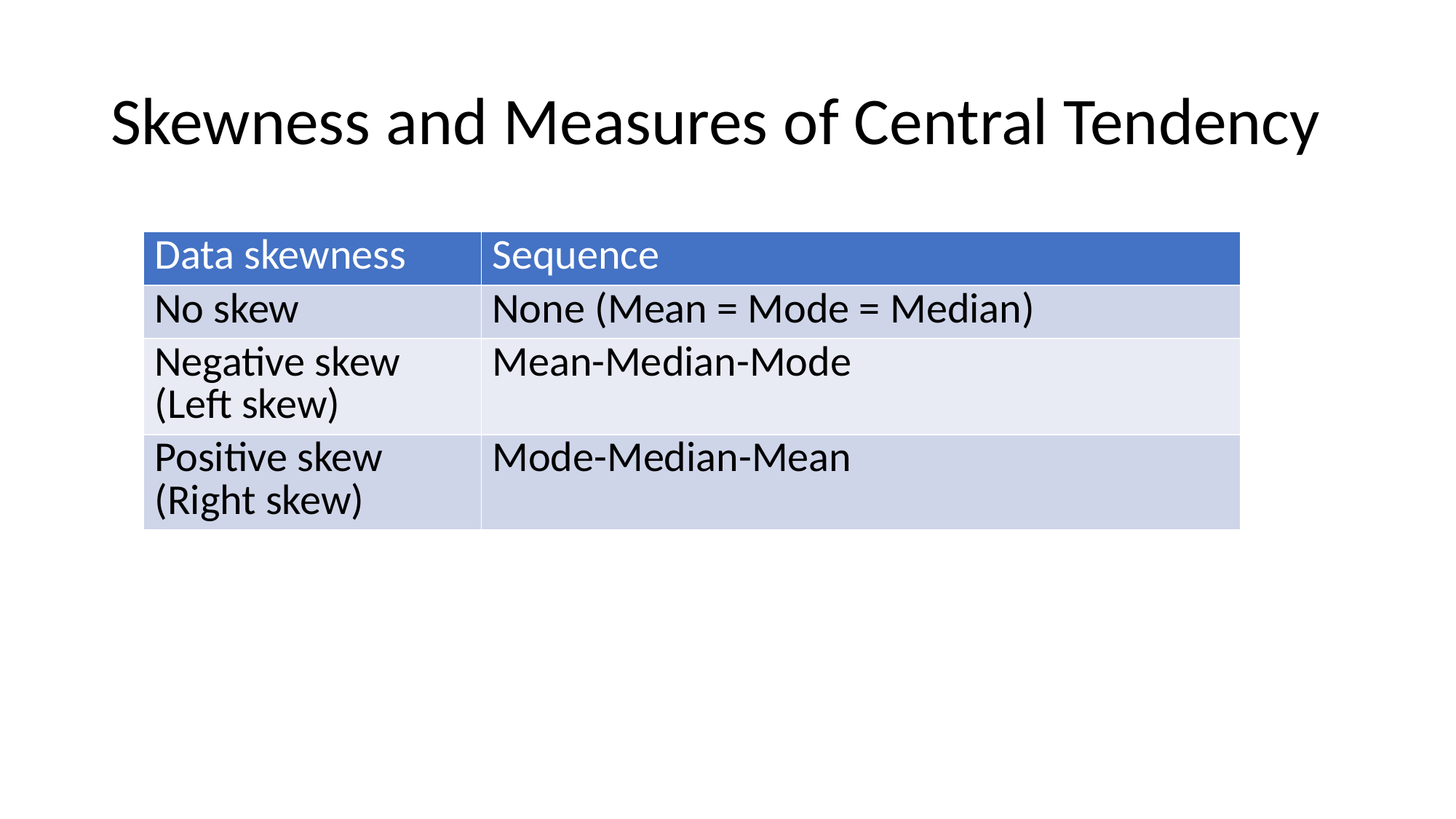

# Skewness and Measures of Central Tendency
| Data skewness | Sequence |
| --- | --- |
| No skew | None (Mean = Mode = Median) |
| Negative skew (Left skew) | Mean-Median-Mode |
| Positive skew (Right skew) | Mode-Median-Mean |